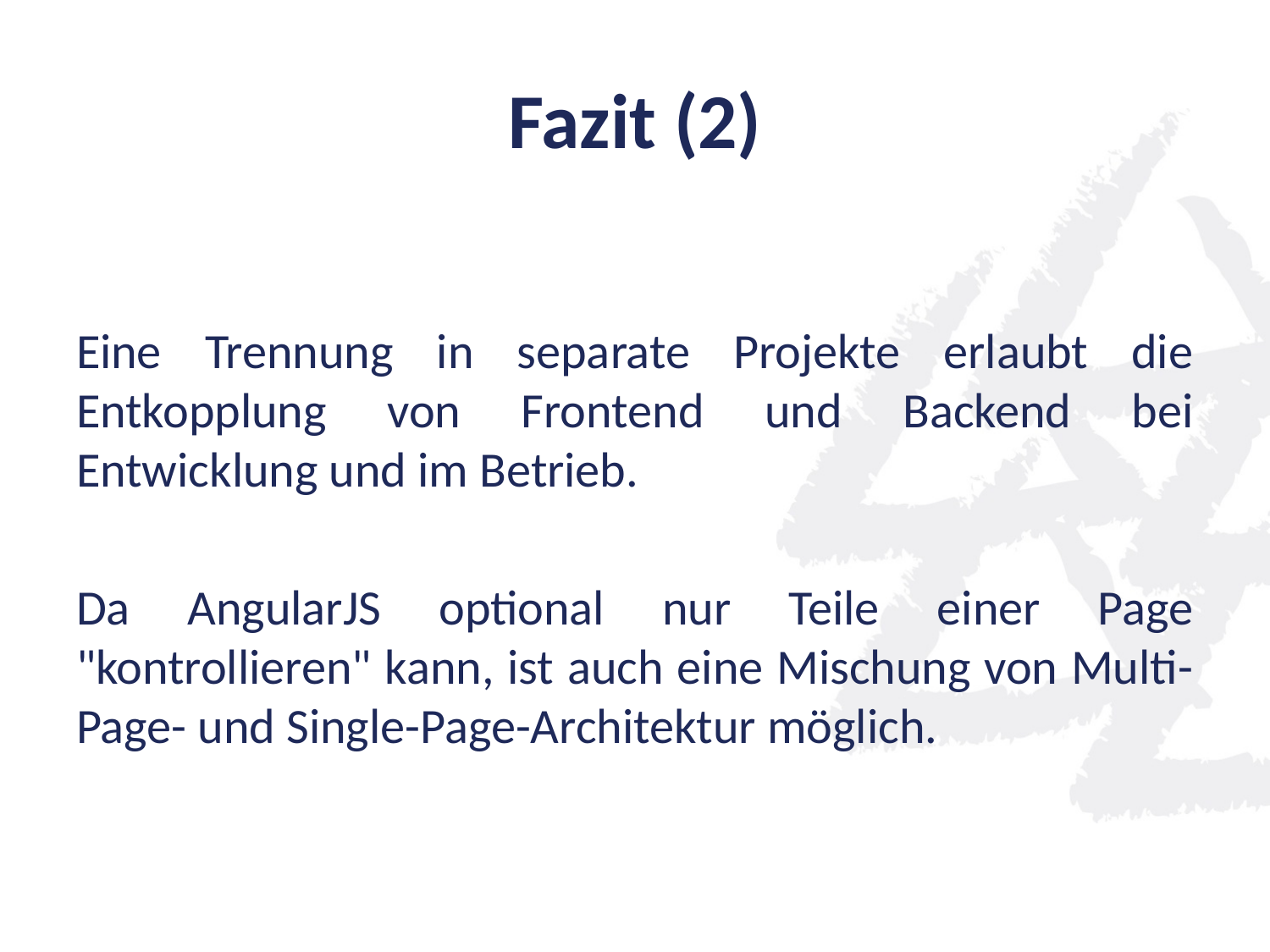

# Fazit (2)
Eine Trennung in separate Projekte erlaubt die Entkopplung von Frontend und Backend bei Entwicklung und im Betrieb.

Da AngularJS optional nur Teile einer Page "kontrollieren" kann, ist auch eine Mischung von Multi-Page- und Single-Page-Architektur möglich.